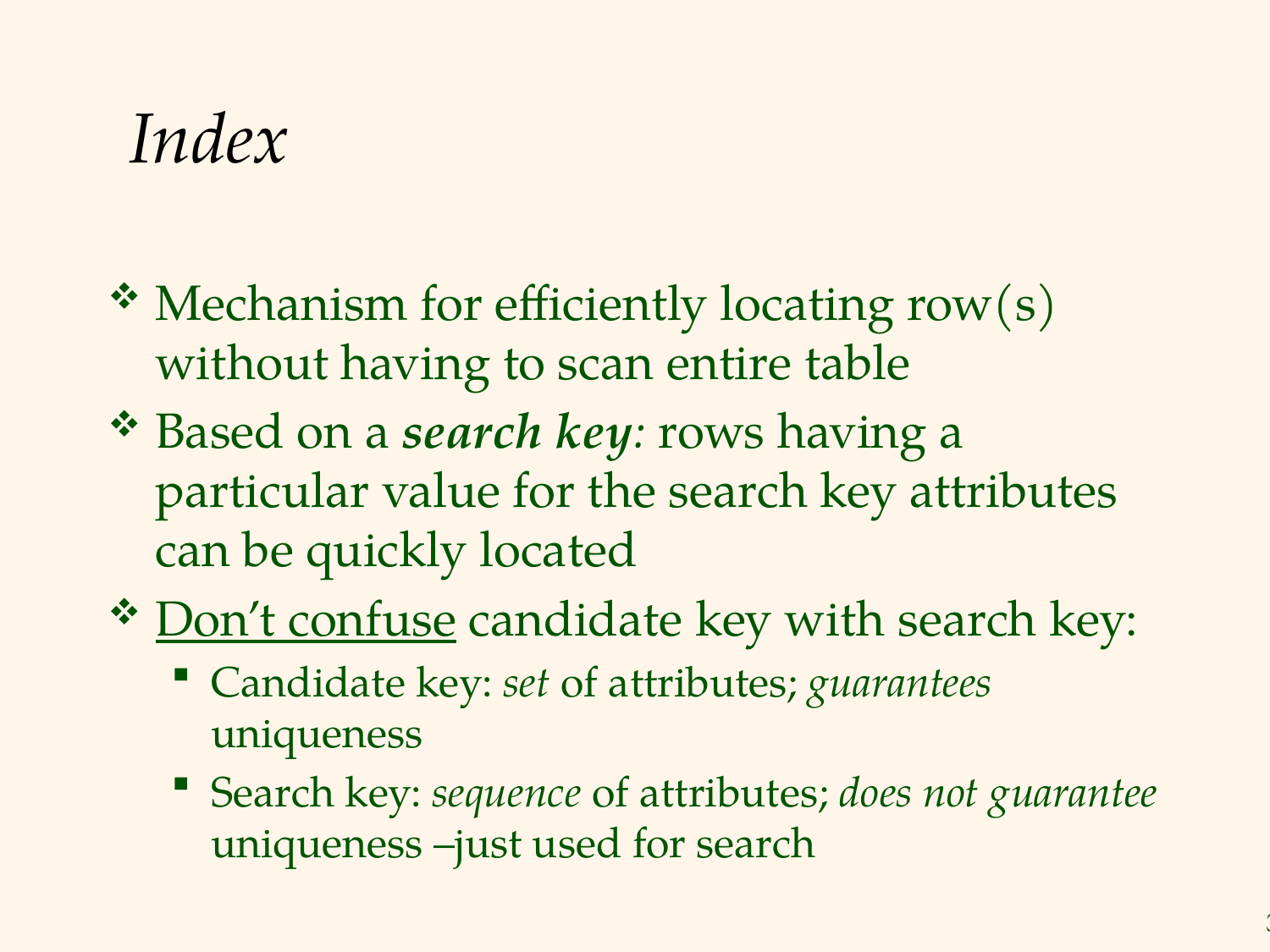

# Index
Mechanism for efficiently locating row(s) without having to scan entire table
Based on a search key: rows having a particular value for the search key attributes can be quickly located
Don’t confuse candidate key with search key:
Candidate key: set of attributes; guarantees uniqueness
Search key: sequence of attributes; does not guarantee uniqueness –just used for search